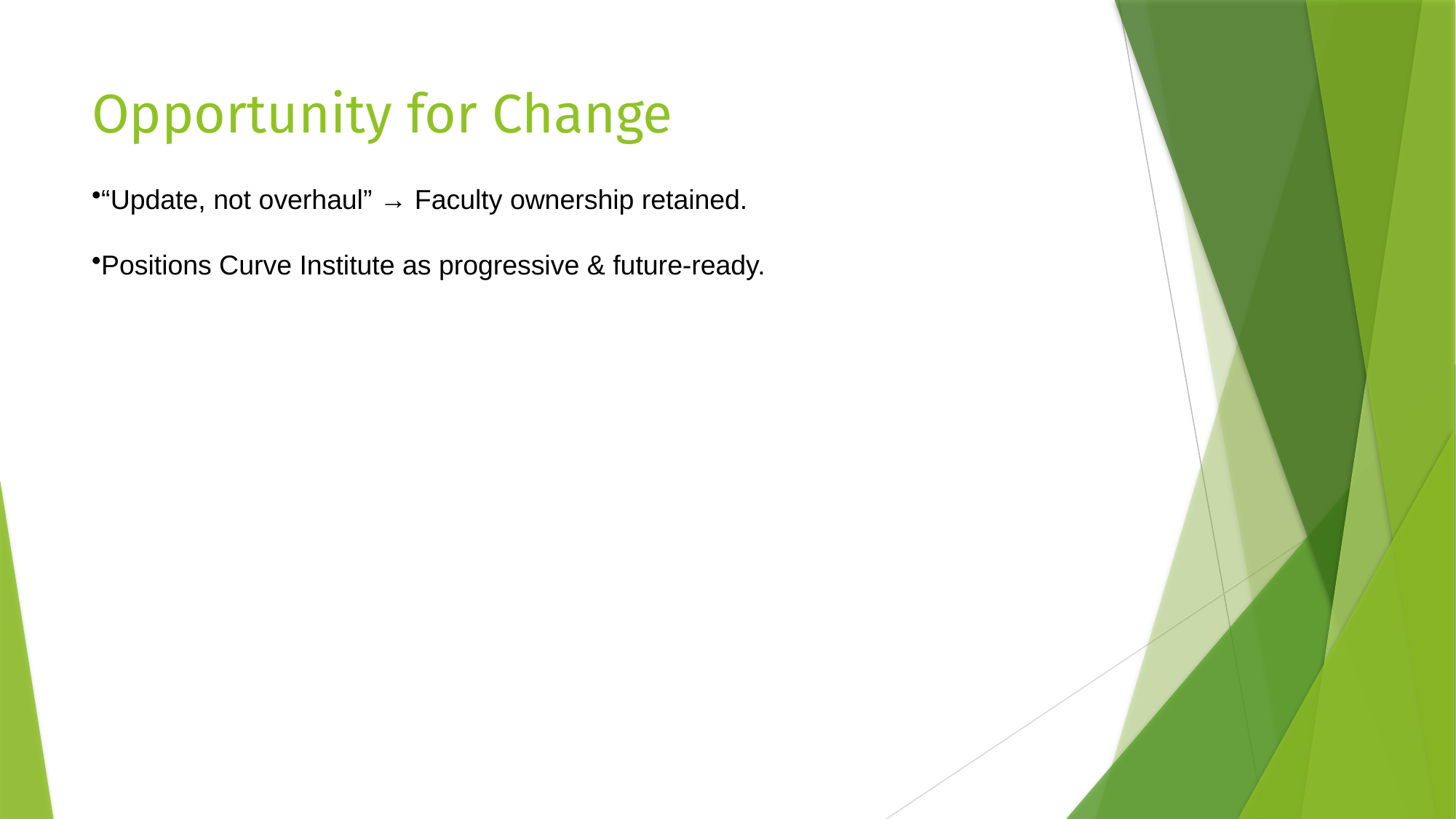

# Opportunity for Change
“Update, not overhaul” → Faculty ownership retained.

Positions Curve Institute as progressive & future-ready.